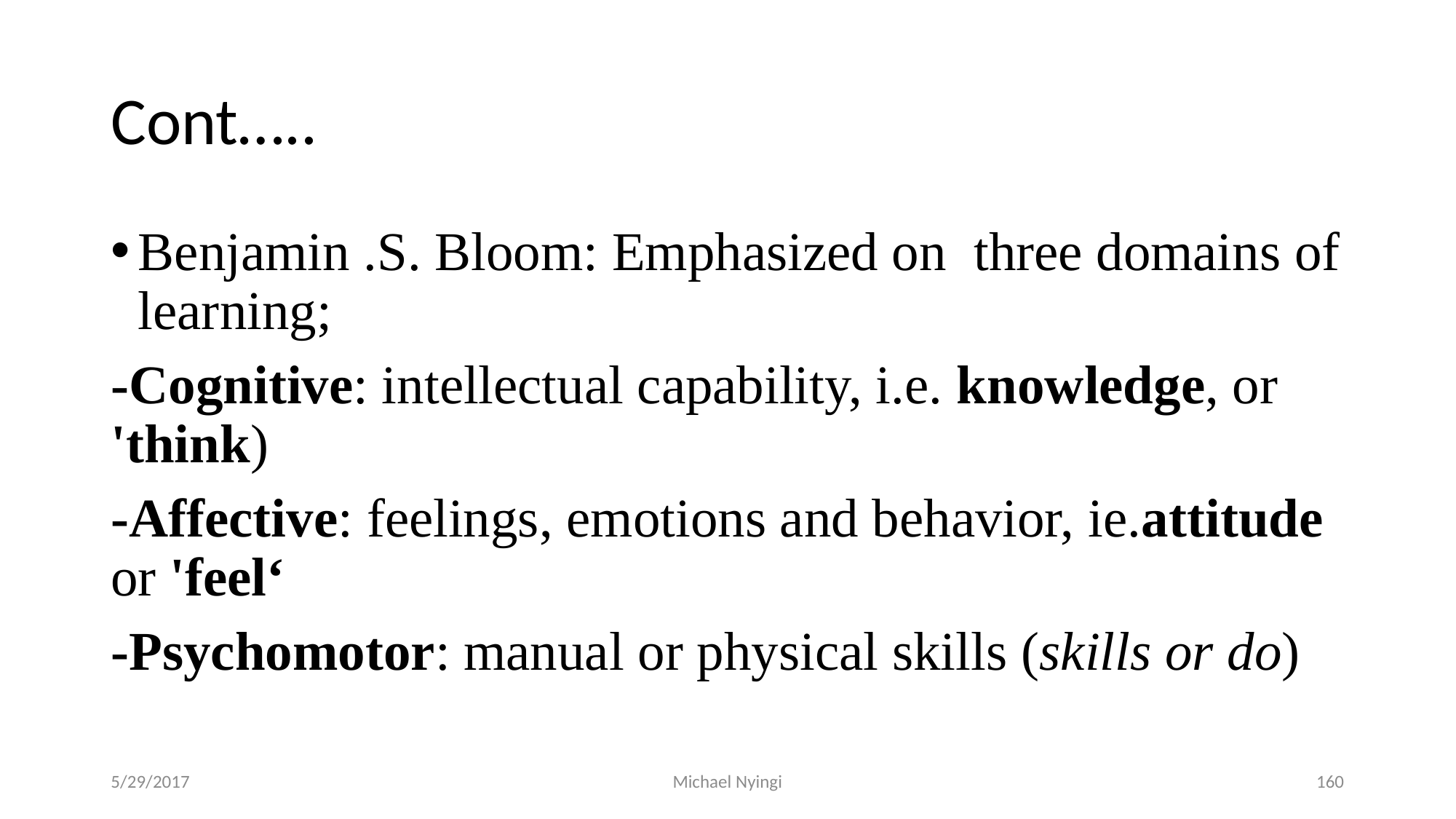

# Cont…..
Benjamin .S. Bloom: Emphasized on  three domains of learning;
-Cognitive: intellectual capability, i.e. knowledge, or 'think)
-Affective: feelings, emotions and behavior, ie.attitude or 'feel‘
-Psychomotor: manual or physical skills (skills or do)

5/29/2017
Michael Nyingi
160